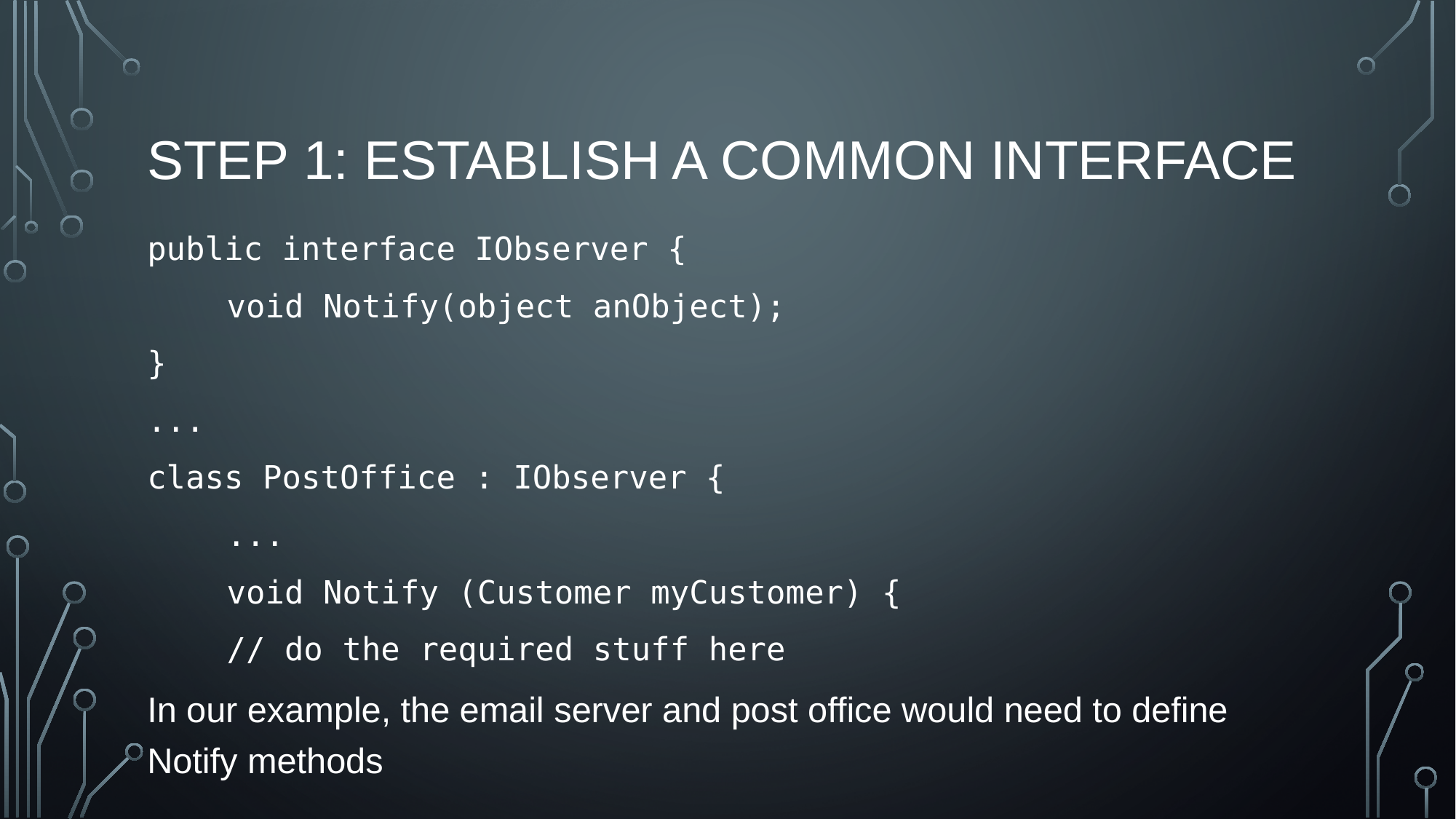

# Step 1: establish a common interface
public interface IObserver {
	void Notify(object anObject);
}
...
class PostOffice : IObserver {
	...
	void Notify (Customer myCustomer) {
		// do the required stuff here
In our example, the email server and post office would need to define Notify methods